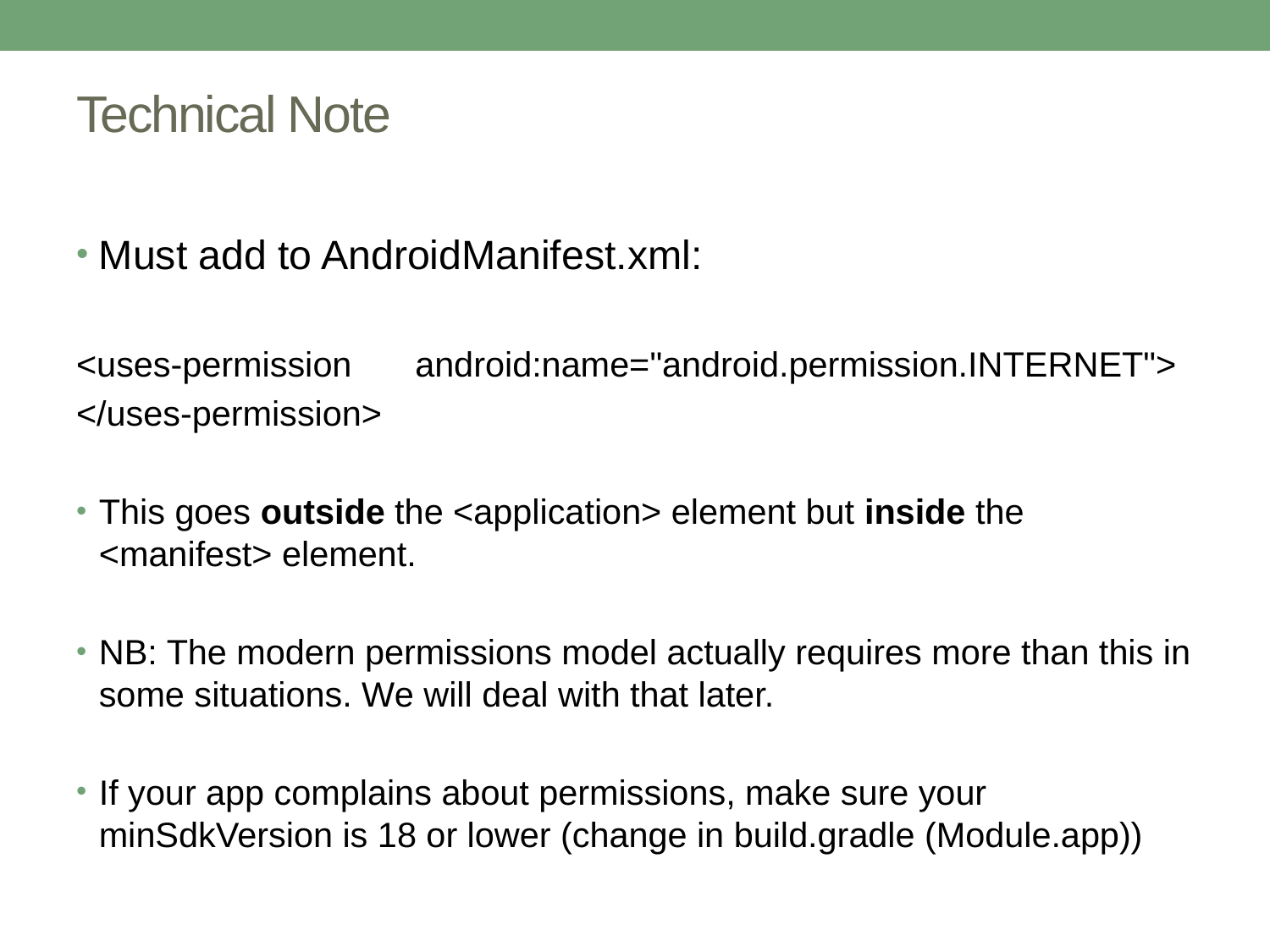

# Technical Note
Must add to AndroidManifest.xml:

<uses-permission 	android:name="android.permission.INTERNET">
</uses-permission>

This goes outside the <application> element but inside the <manifest> element.

NB: The modern permissions model actually requires more than this in some situations. We will deal with that later.

If your app complains about permissions, make sure your minSdkVersion is 18 or lower (change in build.gradle (Module.app))